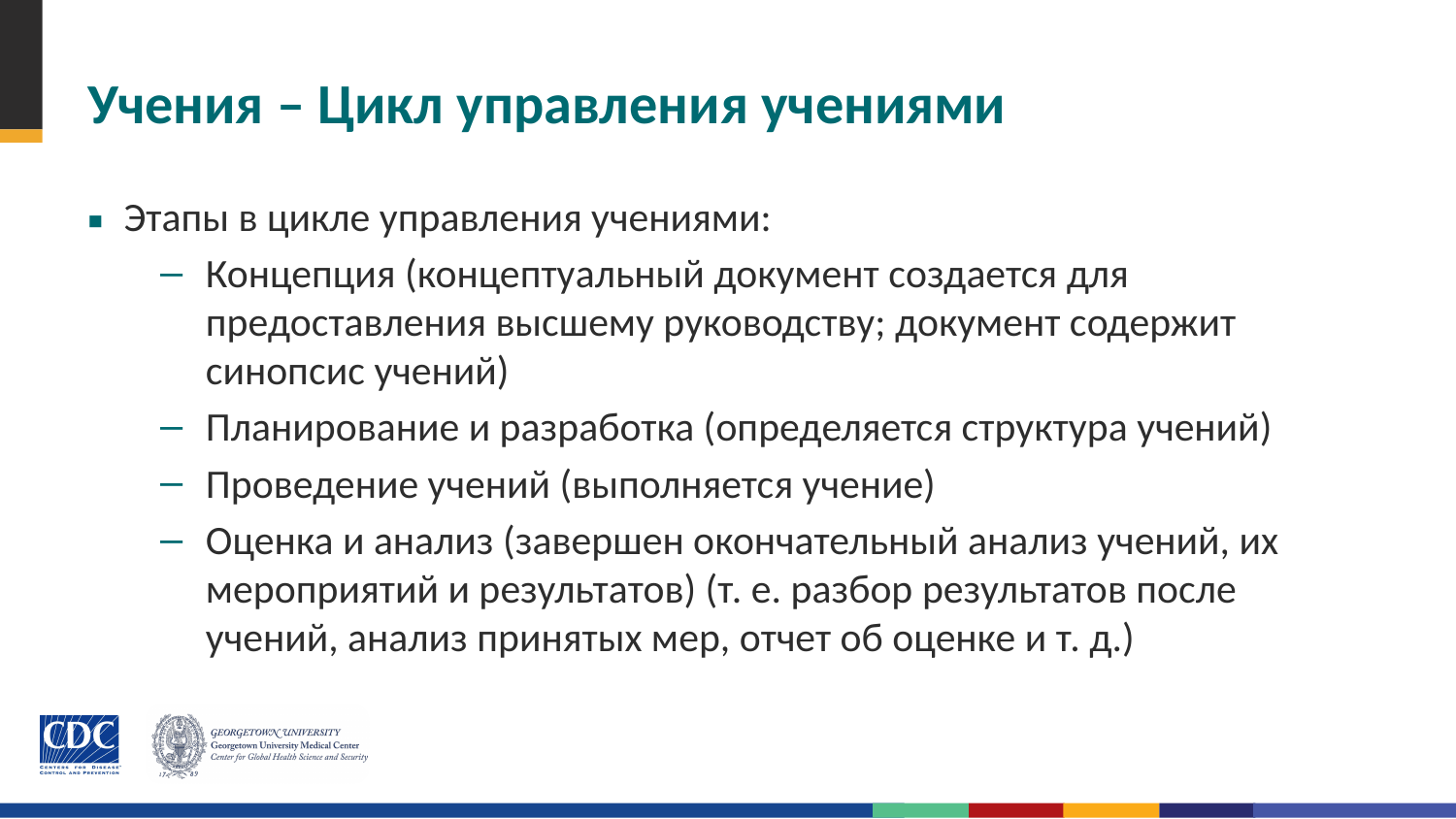

# Учения – Цикл управления учениями
Этапы в цикле управления учениями:
Концепция (концептуальный документ создается для предоставления высшему руководству; документ содержит синопсис учений)
Планирование и разработка (определяется структура учений)
Проведение учений (выполняется учение)
Оценка и анализ (завершен окончательный анализ учений, их мероприятий и результатов) (т. е. разбор результатов после учений, анализ принятых мер, отчет об оценке и т. д.)